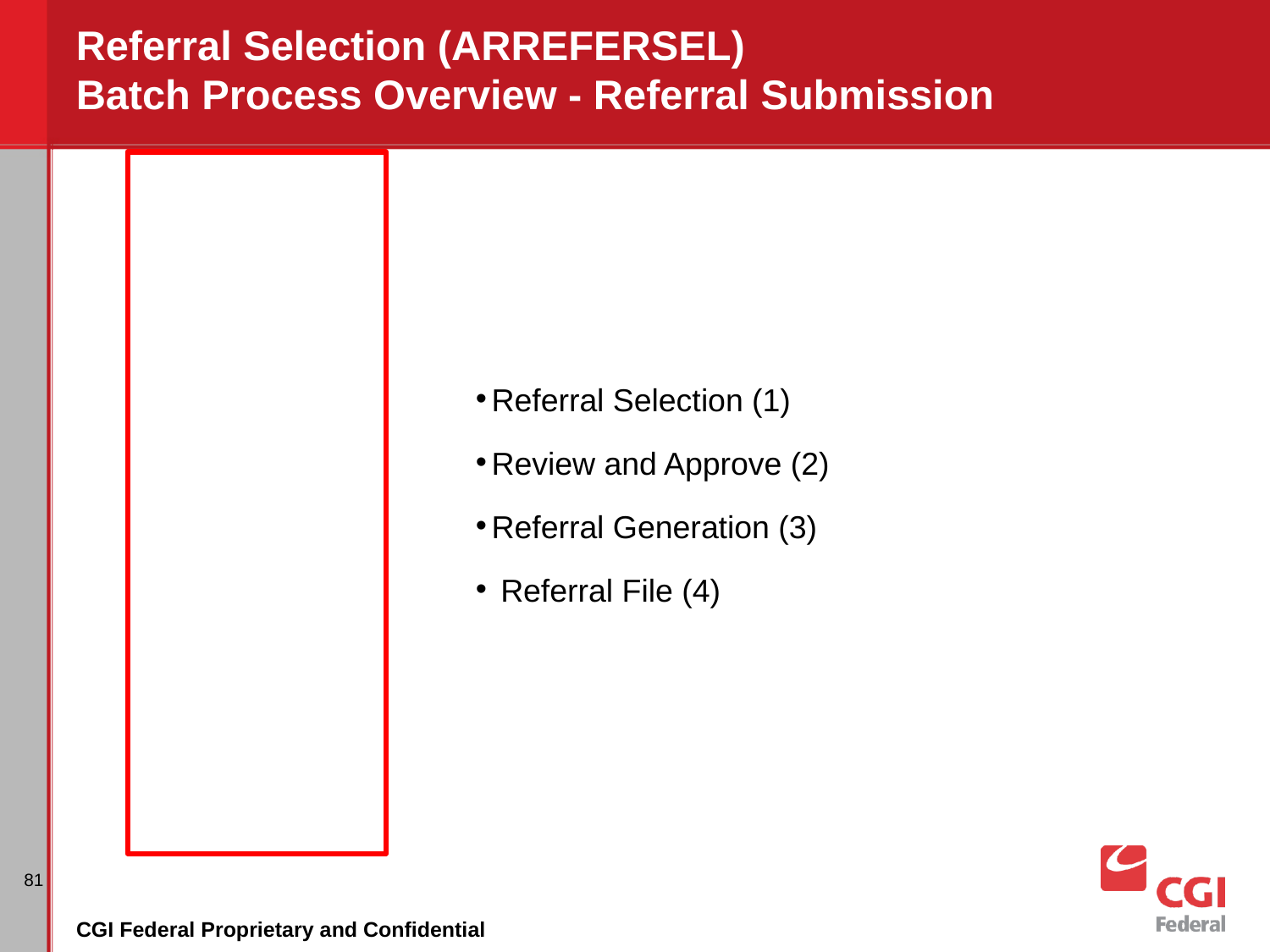

# Referral Selection (ARREFERSEL) Batch Process Overview - Referral Submission

Referral Selection (1)

Review and Approve (2)

Referral Generation (3)

 Referral File (4)
81
CGI Federal Proprietary and Confidential